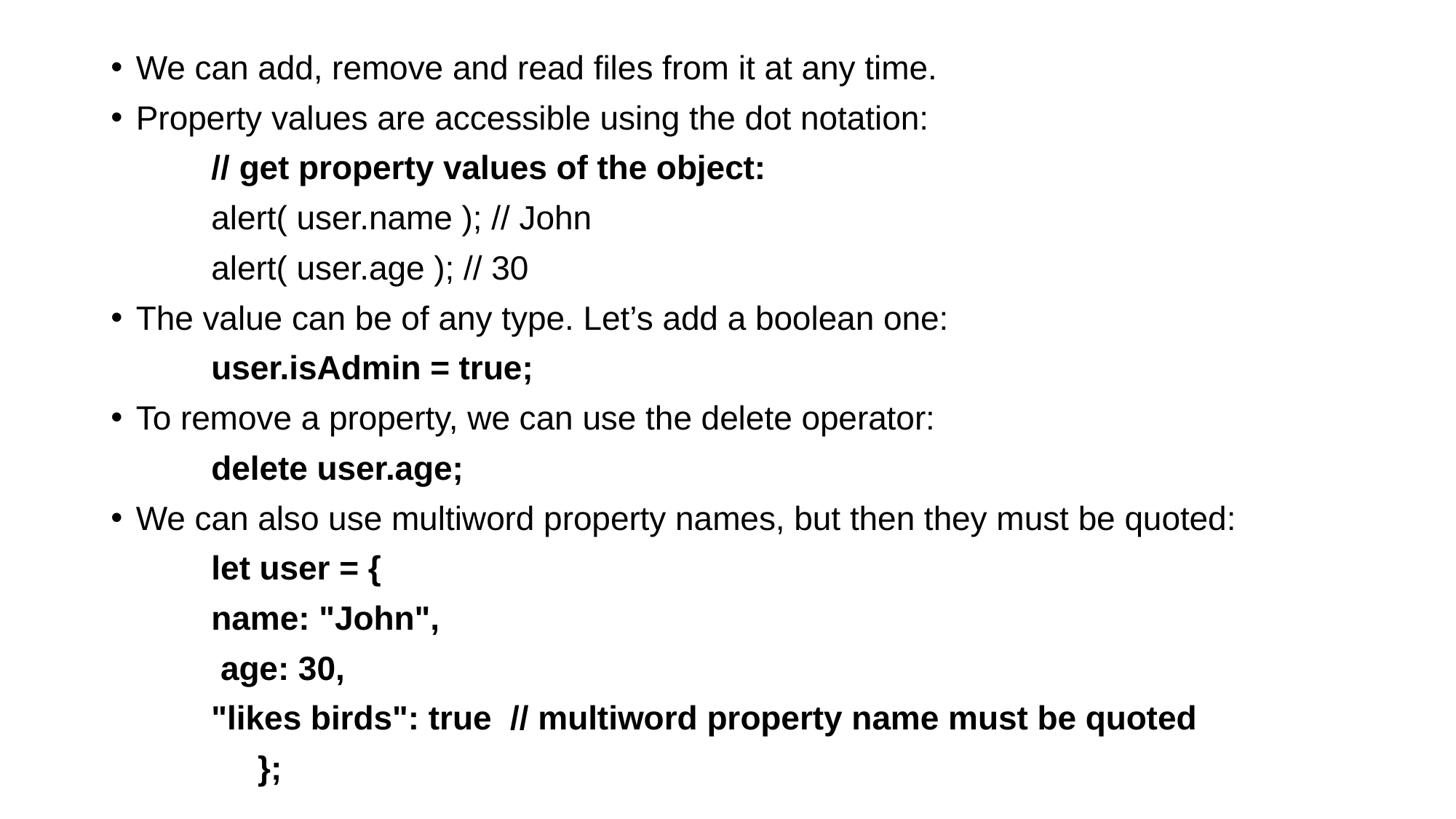

We can add, remove and read files from it at any time.
Property values are accessible using the dot notation:
	// get property values of the object:
			alert( user.name ); // John
			alert( user.age ); // 30
The value can be of any type. Let’s add a boolean one:
			user.isAdmin = true;
To remove a property, we can use the delete operator:
			delete user.age;
We can also use multiword property names, but then they must be quoted:
			let user = {
  				name: "John",
 				 age: 30,
  		"likes birds": true  // multiword property name must be quoted
				     };